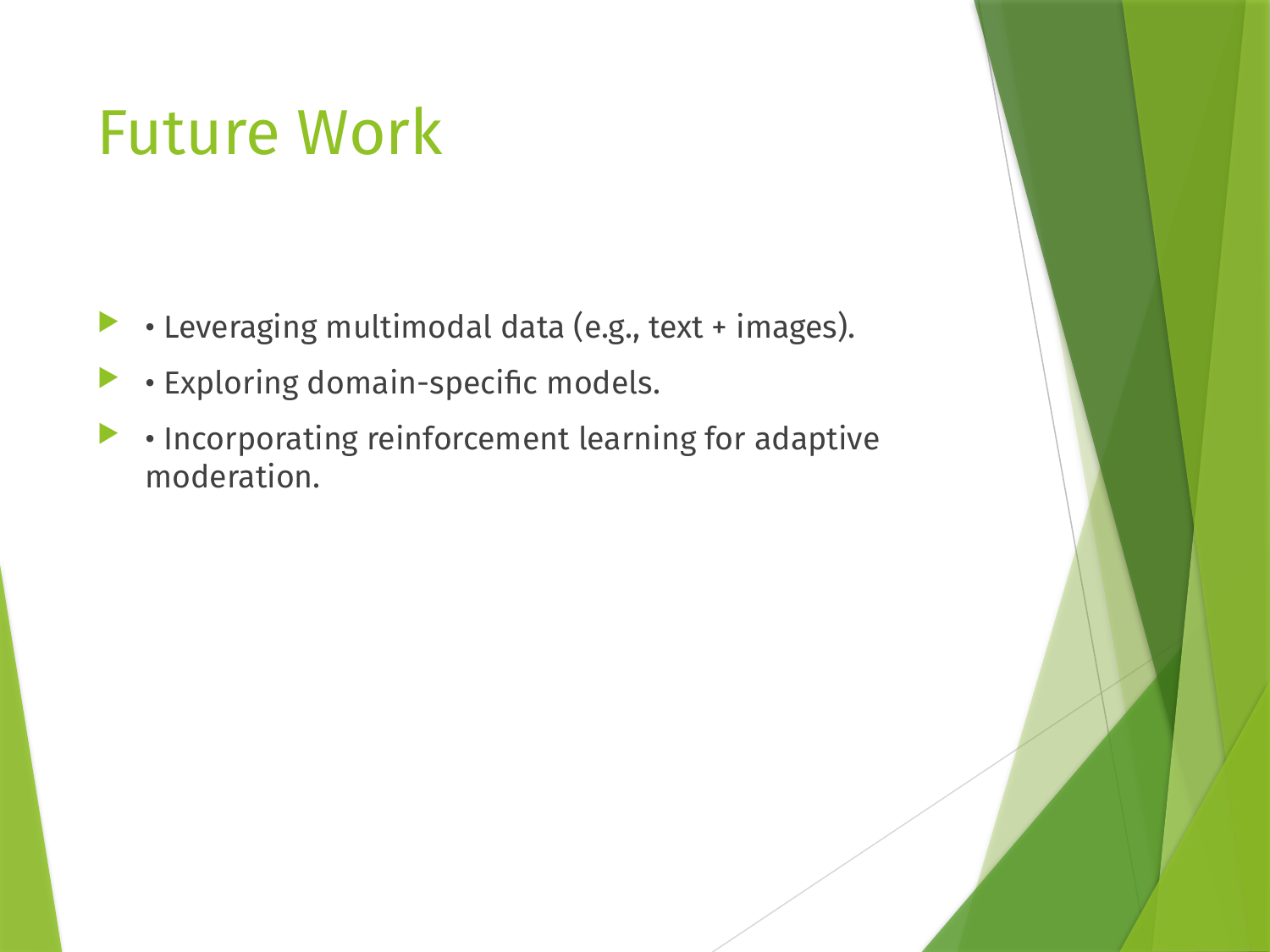

# Future Work
• Leveraging multimodal data (e.g., text + images).
• Exploring domain-specific models.
• Incorporating reinforcement learning for adaptive moderation.